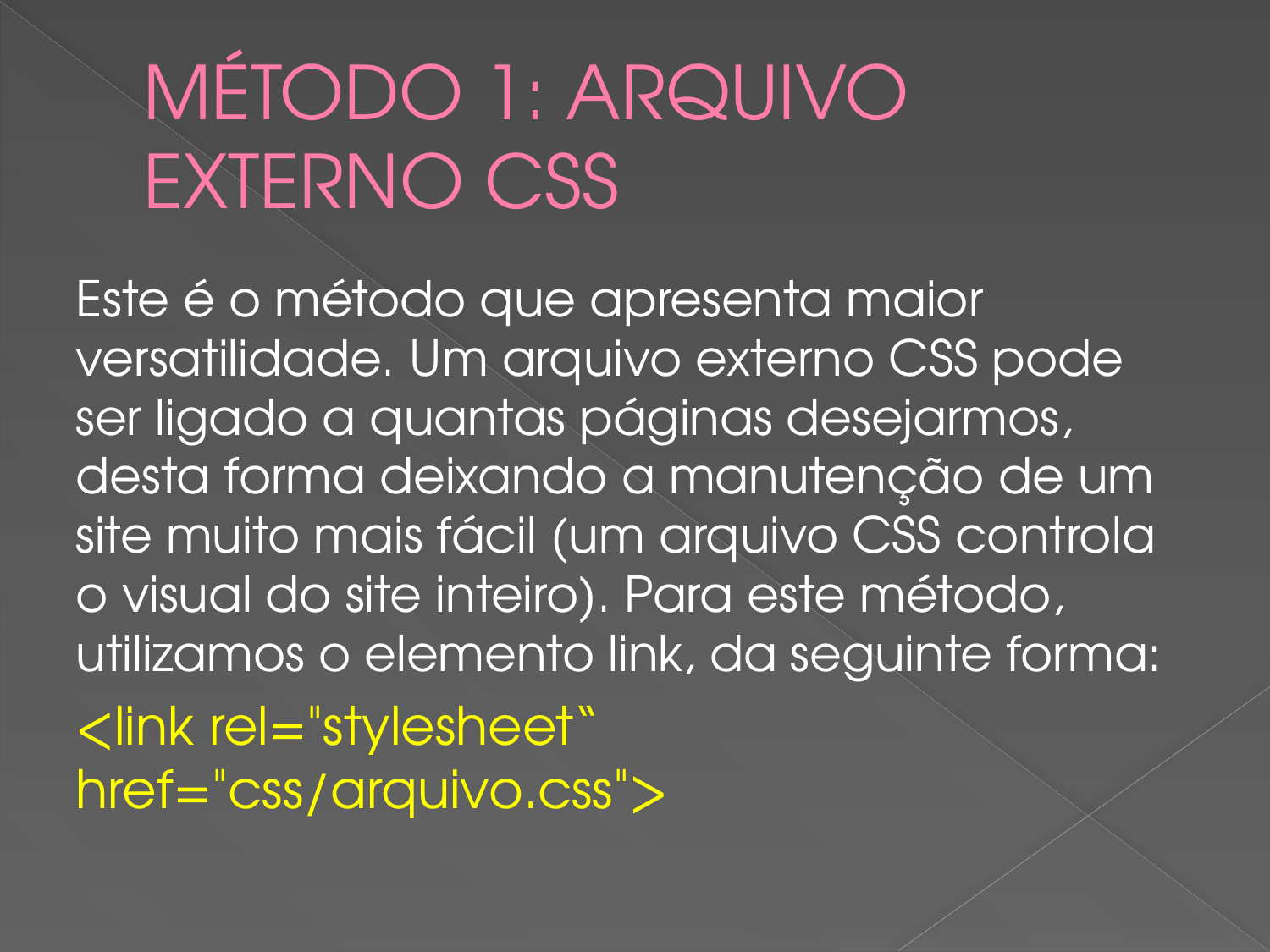

# MÉTODO 1: ARQUIVO EXTERNO CSS
Este é o método que apresenta maior versatilidade. Um arquivo externo CSS pode ser ligado a quantas páginas desejarmos, desta forma deixando a manutenção de um site muito mais fácil (um arquivo CSS controla o visual do site inteiro). Para este método, utilizamos o elemento link, da seguinte forma:
<link rel="stylesheet“ href="css/arquivo.css">